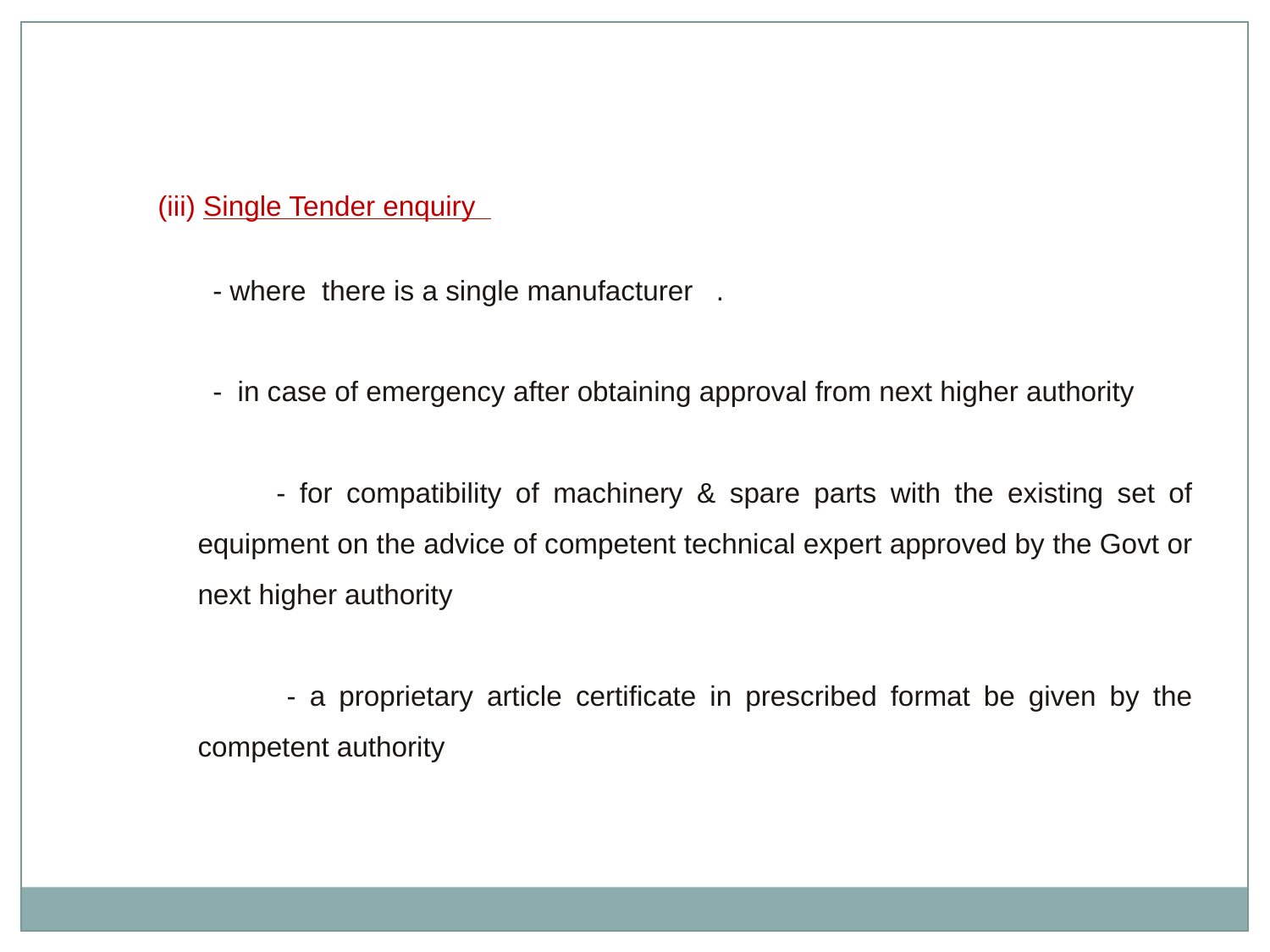

(iii) Single Tender enquiry

        - where  there is a single manufacturer   .

        -  in case of emergency after obtaining approval from next higher authority

         - for compatibility of machinery & spare parts with the existing set of equipment on the advice of competent technical expert approved by the Govt or next higher authority

          - a proprietary article certificate in prescribed format be given by the competent authority